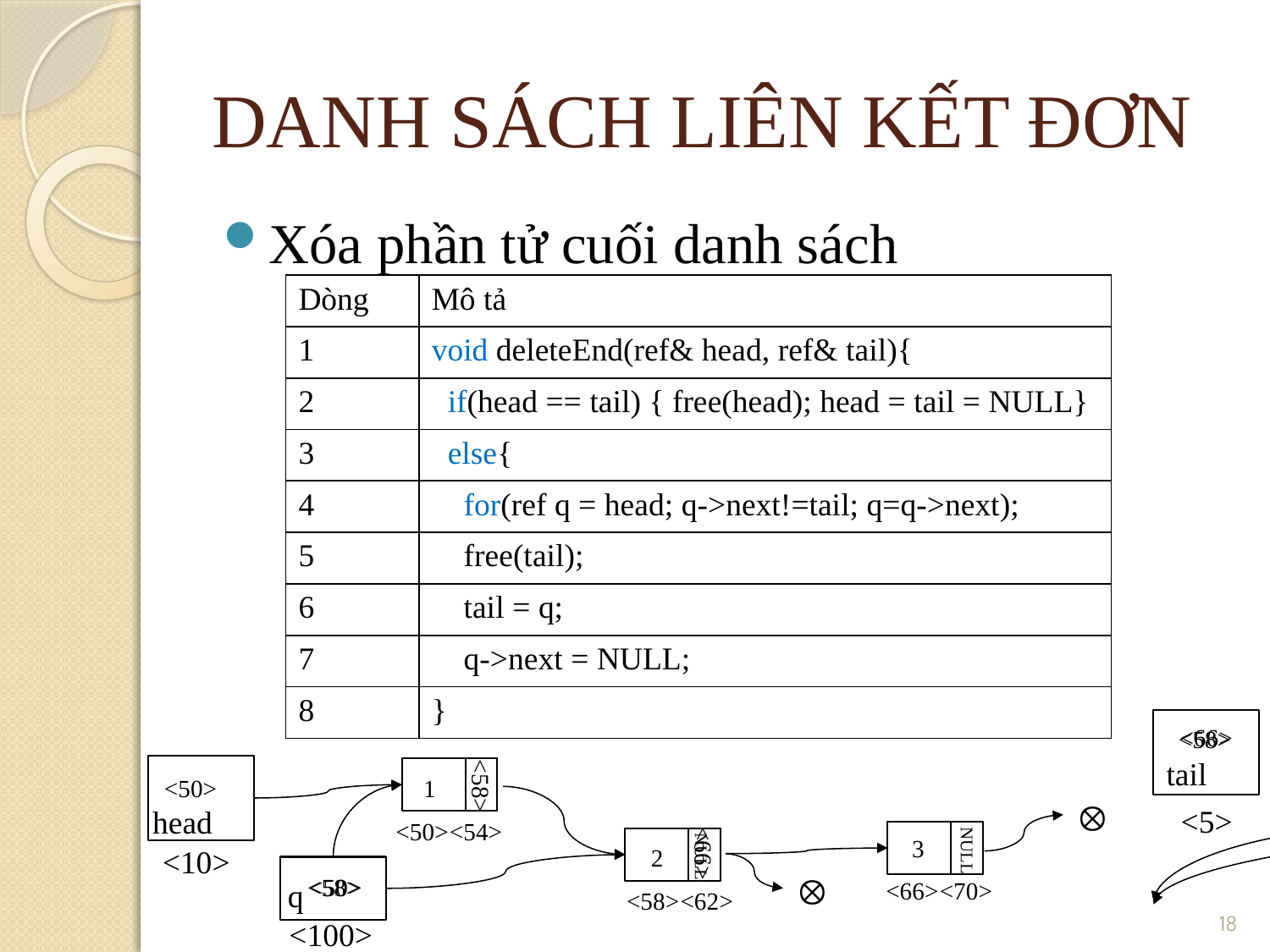

DANH SÁCH LIÊN KẾT ĐƠN
Xóa phần tử cuối danh sách
| Dòng | Mô tả |
| --- | --- |
| 1 | void deleteEnd(ref& head, ref& tail){ |
| 2 | if(head == tail) { free(head); head = tail = NULL} |
| 3 | else{ |
| 4 | for(ref q = head; q->next!=tail; q=q->next); |
| 5 | free(tail); |
| 6 | tail = q; |
| 7 | q->next = NULL; |
| 8 | } |

<66>
<58>
tail

<58>
<50>
1
⊗

<5>
head
<50>
<54>

3

<66>
NULL
<10>
2
NULL

⊗

<58>
<50>
<66>
<70>
q
18
<58>
<62>
<100>